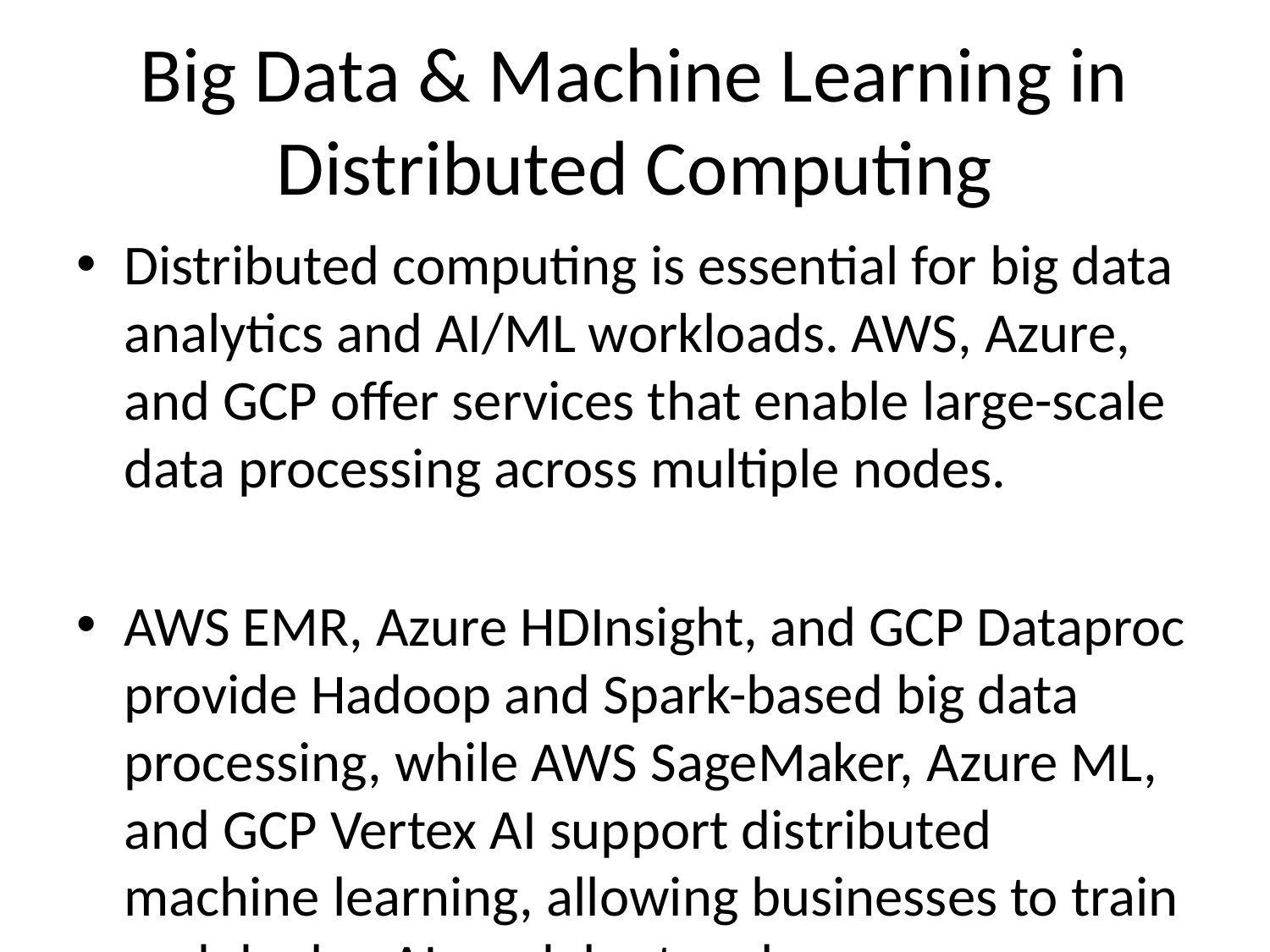

# Big Data & Machine Learning in Distributed Computing
Distributed computing is essential for big data analytics and AI/ML workloads. AWS, Azure, and GCP offer services that enable large-scale data processing across multiple nodes.

AWS EMR, Azure HDInsight, and GCP Dataproc provide Hadoop and Spark-based big data processing, while AWS SageMaker, Azure ML, and GCP Vertex AI support distributed machine learning, allowing businesses to train and deploy AI models at scale.